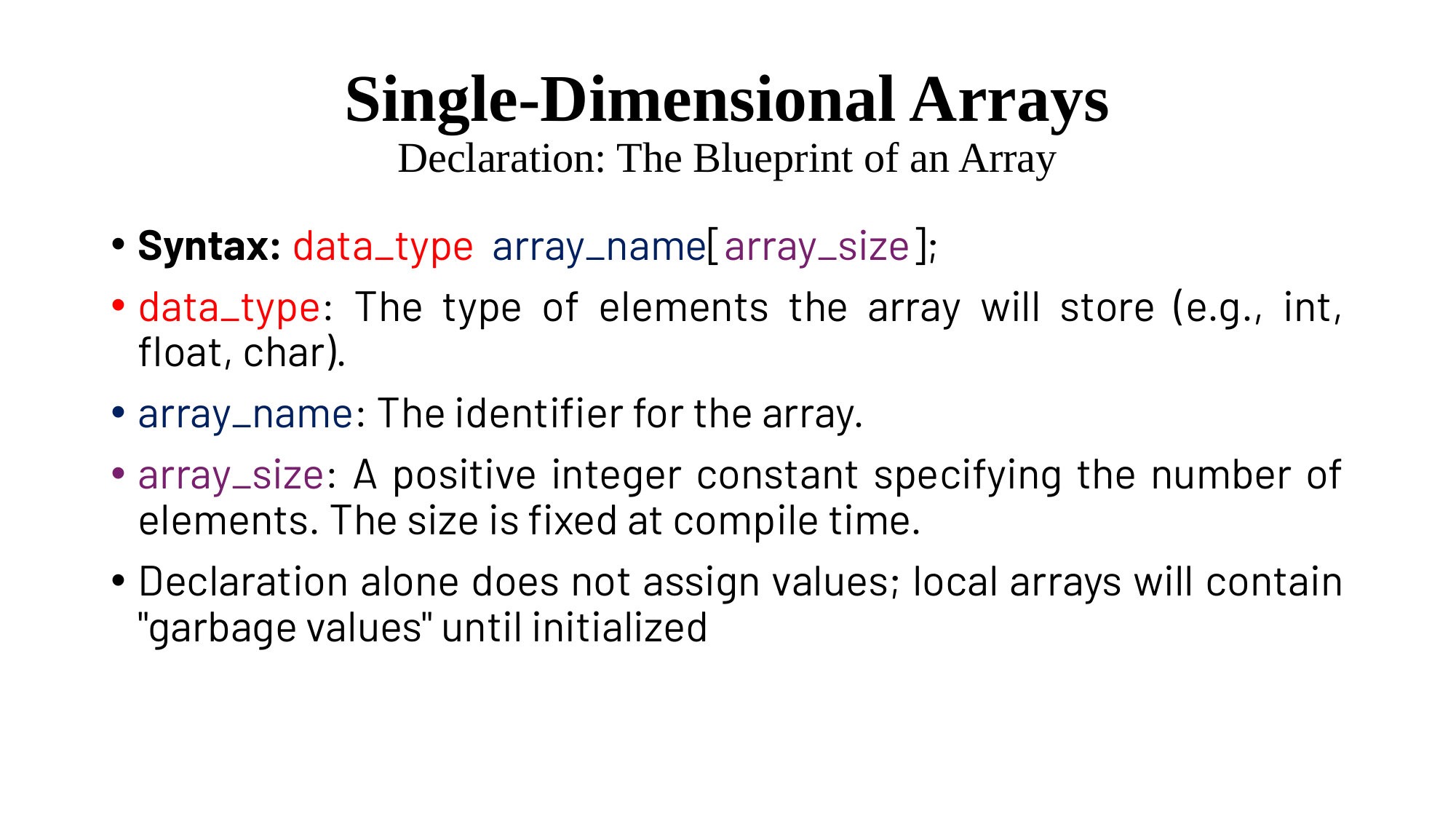

# Single-Dimensional Arrays Declaration: The Blueprint of an Array
Syntax: data_type  array_name[array_size];
data_type: The type of elements the array will store (e.g., int, float, char).
array_name: The identifier for the array.
array_size: A positive integer constant specifying the number of elements. The size is fixed at compile time.
Declaration alone does not assign values; local arrays will contain "garbage values" until initialized